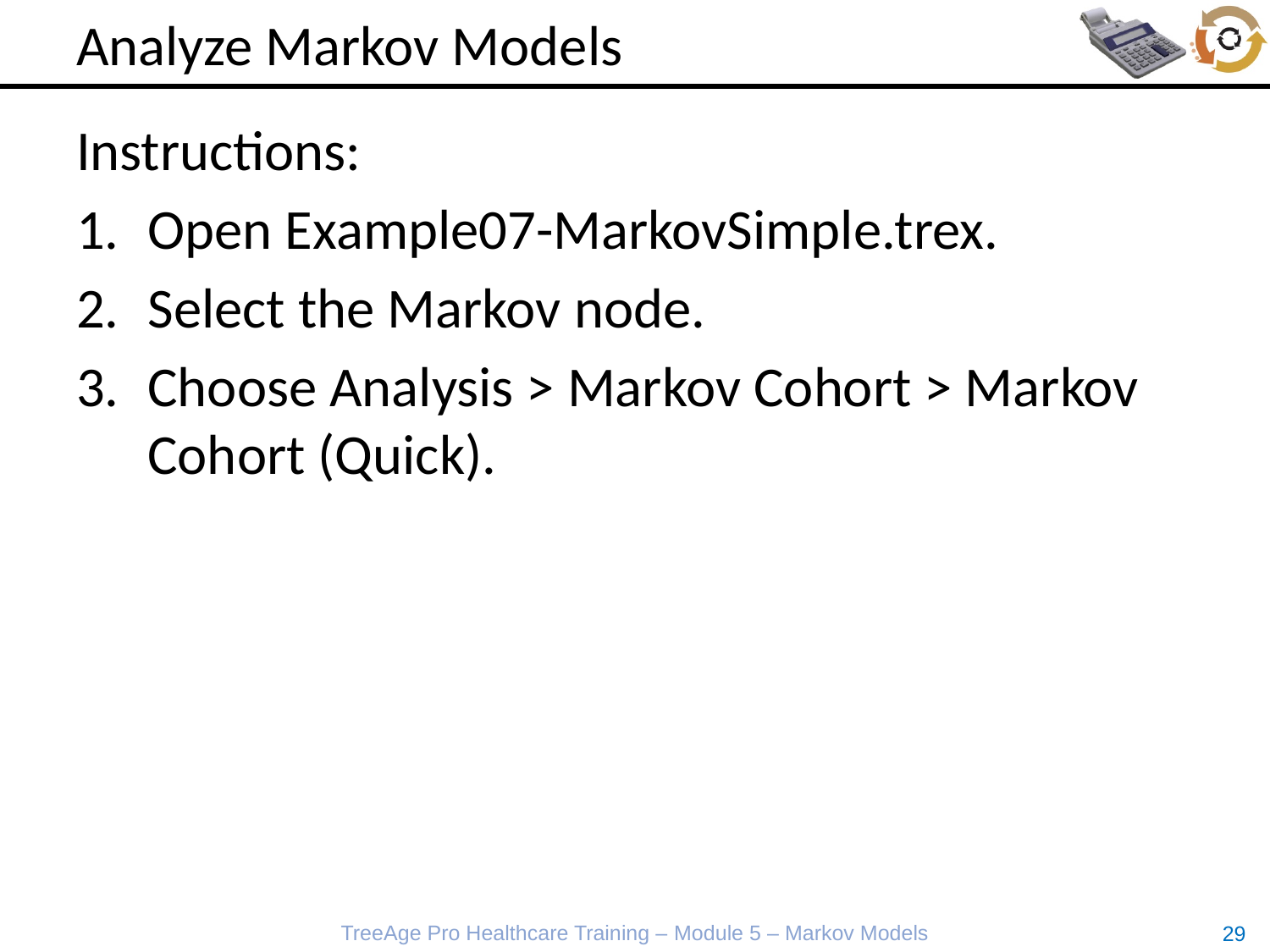

# Analyze Markov Models
Instructions:
Open Example07-MarkovSimple.trex.
Select the Markov node.
Choose Analysis > Markov Cohort > Markov Cohort (Quick).
TreeAge Pro Healthcare Training – Module 5 – Markov Models